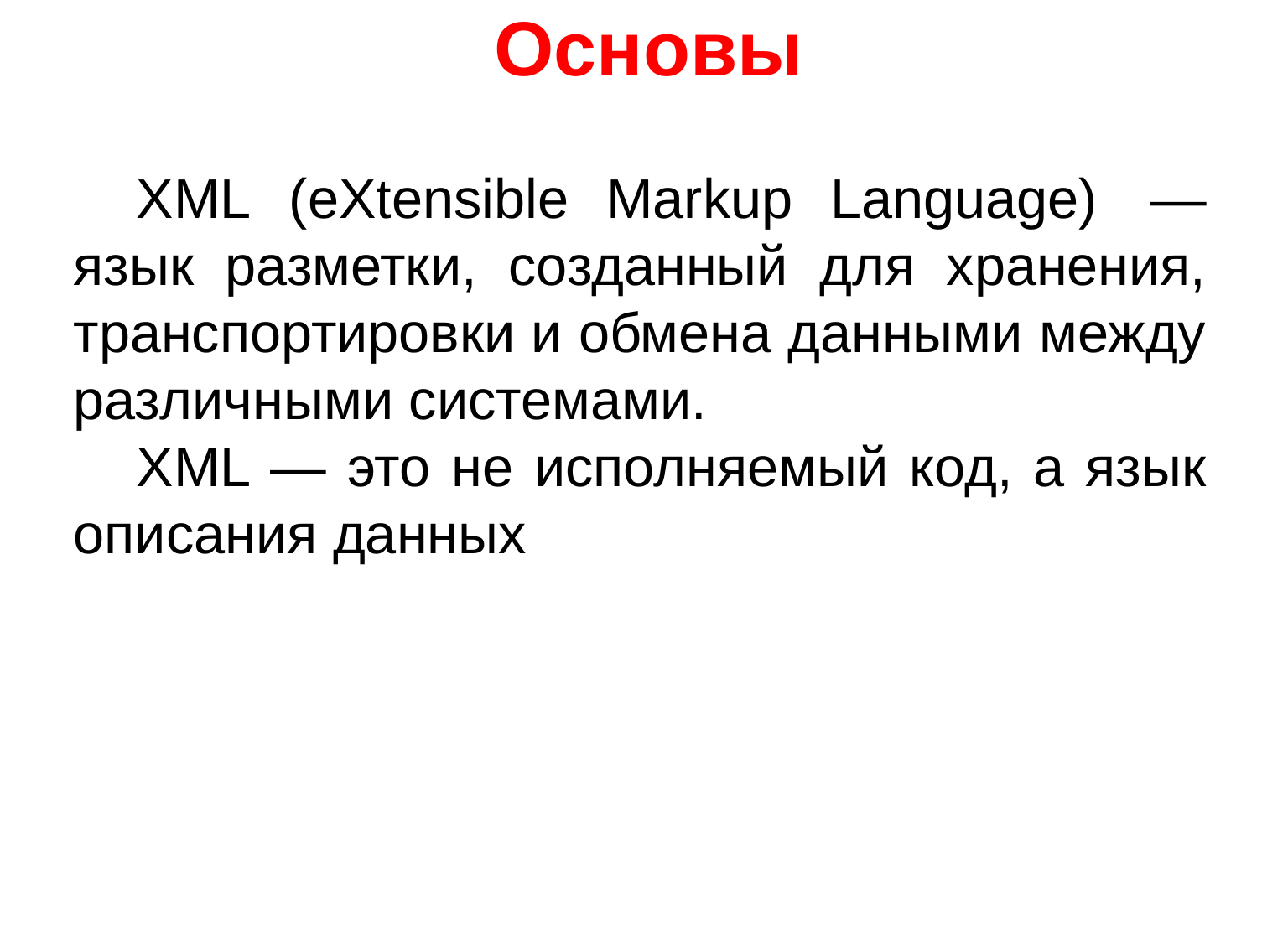

# Основы

XML (eXtensible Markup Language)  — язык разметки, созданный для хранения, транспортировки и обмена данными между различными системами.
XML — это не исполняемый код, а язык описания данных